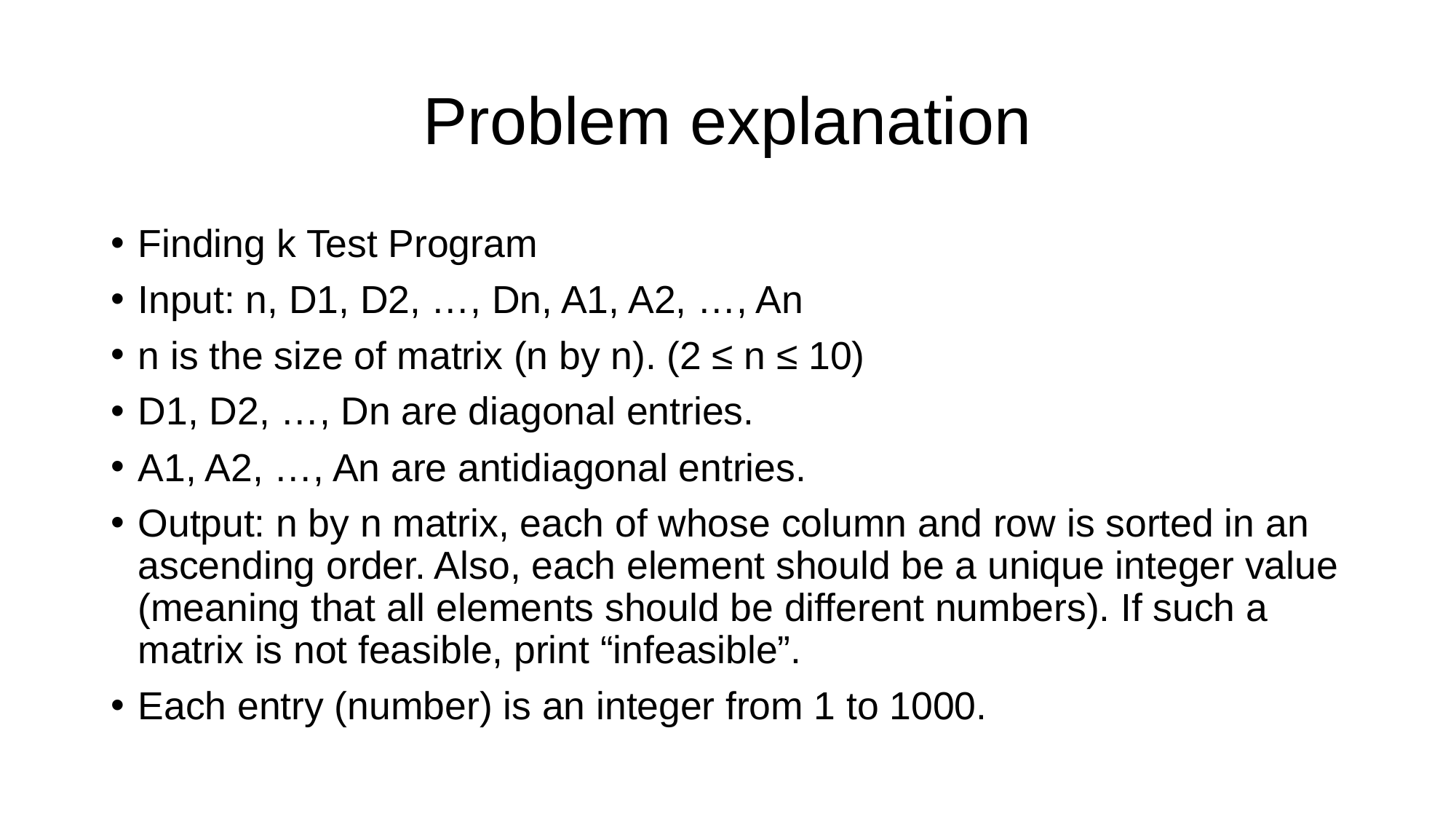

# Problem explanation
Finding k Test Program
Input: n, D1, D2, …, Dn, A1, A2, …, An
n is the size of matrix (n by n). (2 ≤ n ≤ 10)
D1, D2, …, Dn are diagonal entries.
A1, A2, …, An are antidiagonal entries.
Output: n by n matrix, each of whose column and row is sorted in an ascending order. Also, each element should be a unique integer value (meaning that all elements should be different numbers). If such a matrix is not feasible, print “infeasible”.
Each entry (number) is an integer from 1 to 1000.